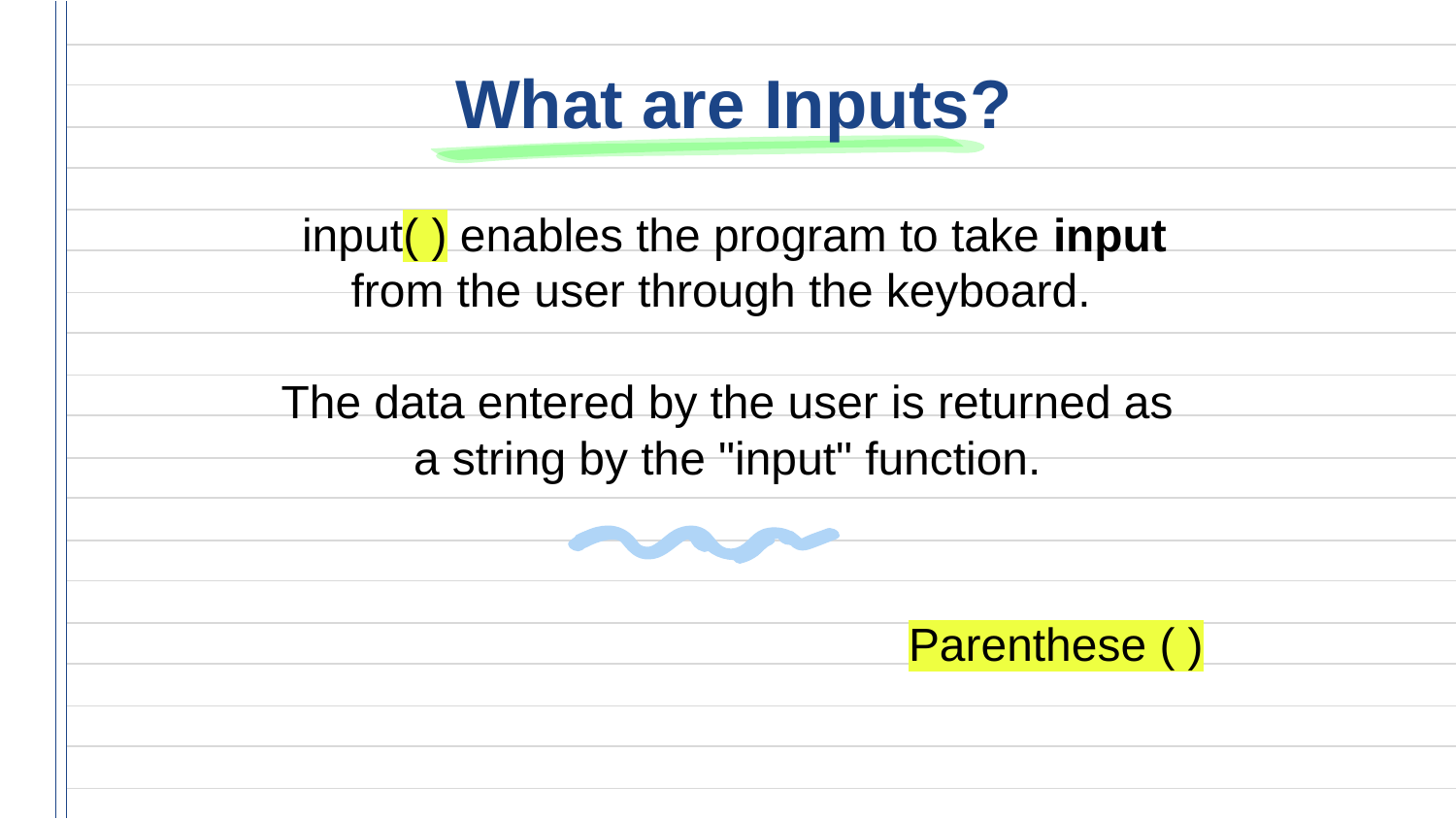

# What are Inputs?

 input( ) enables the program to take input from the user through the keyboard.

The data entered by the user is returned as a string by the "input" function.

Parenthese ( )